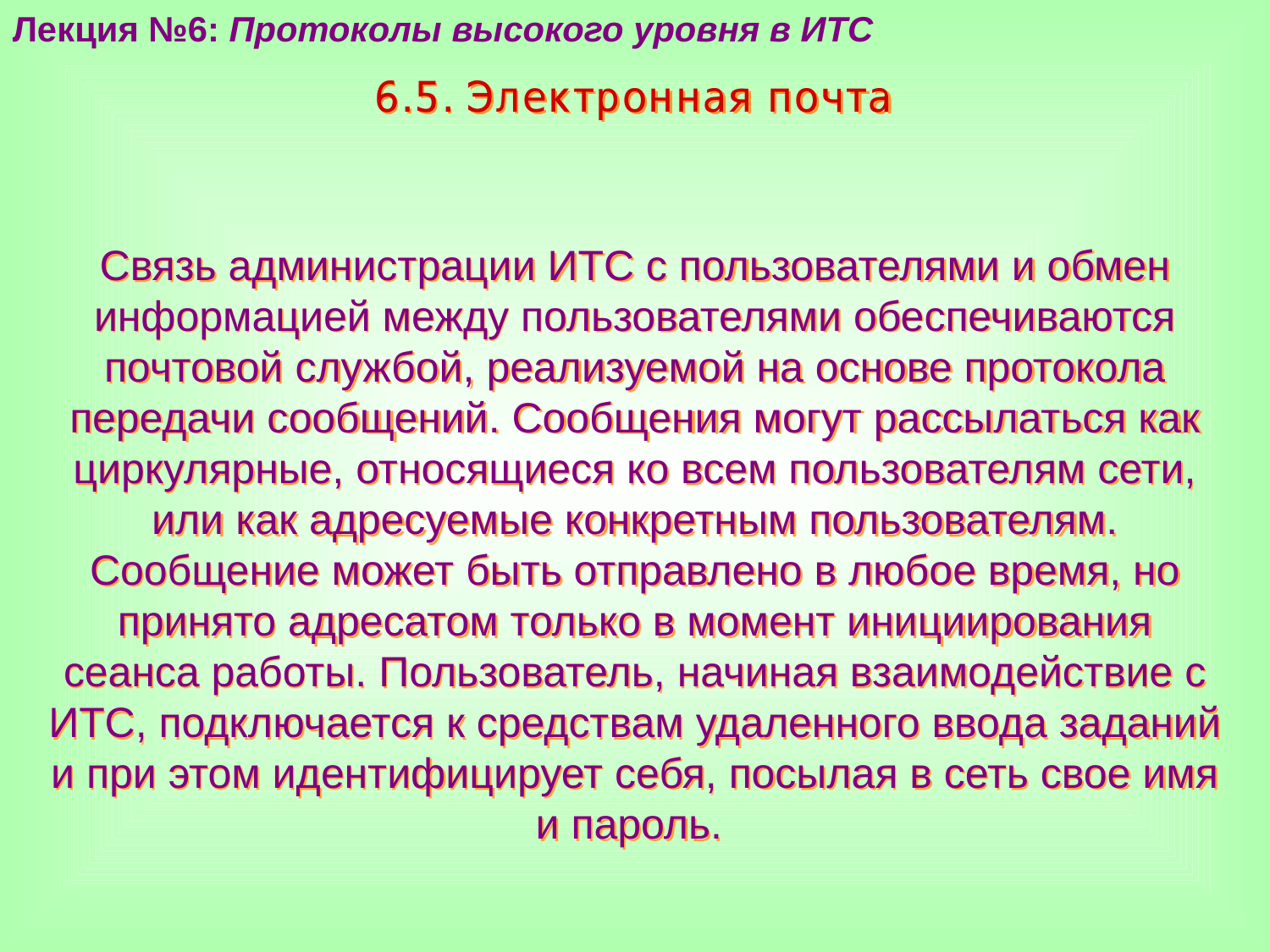

Лекция №6: Протоколы высокого уровня в ИТС
6.5. Электронная почта
Связь администрации ИТС с пользователями и обмен информацией между пользователями обеспечиваются почтовой службой, реализуемой на основе протокола передачи сообщений. Сообщения могут рассылаться как циркулярные, относящиеся ко всем пользователям сети, или как адресуемые конкретным пользователям. Сообщение может быть отправлено в любое время, но принято адресатом только в момент инициирования сеанса работы. Пользователь, начиная взаимодействие с ИТС, подключается к средствам удаленного ввода заданий и при этом идентифицирует себя, посылая в сеть свое имя и пароль.